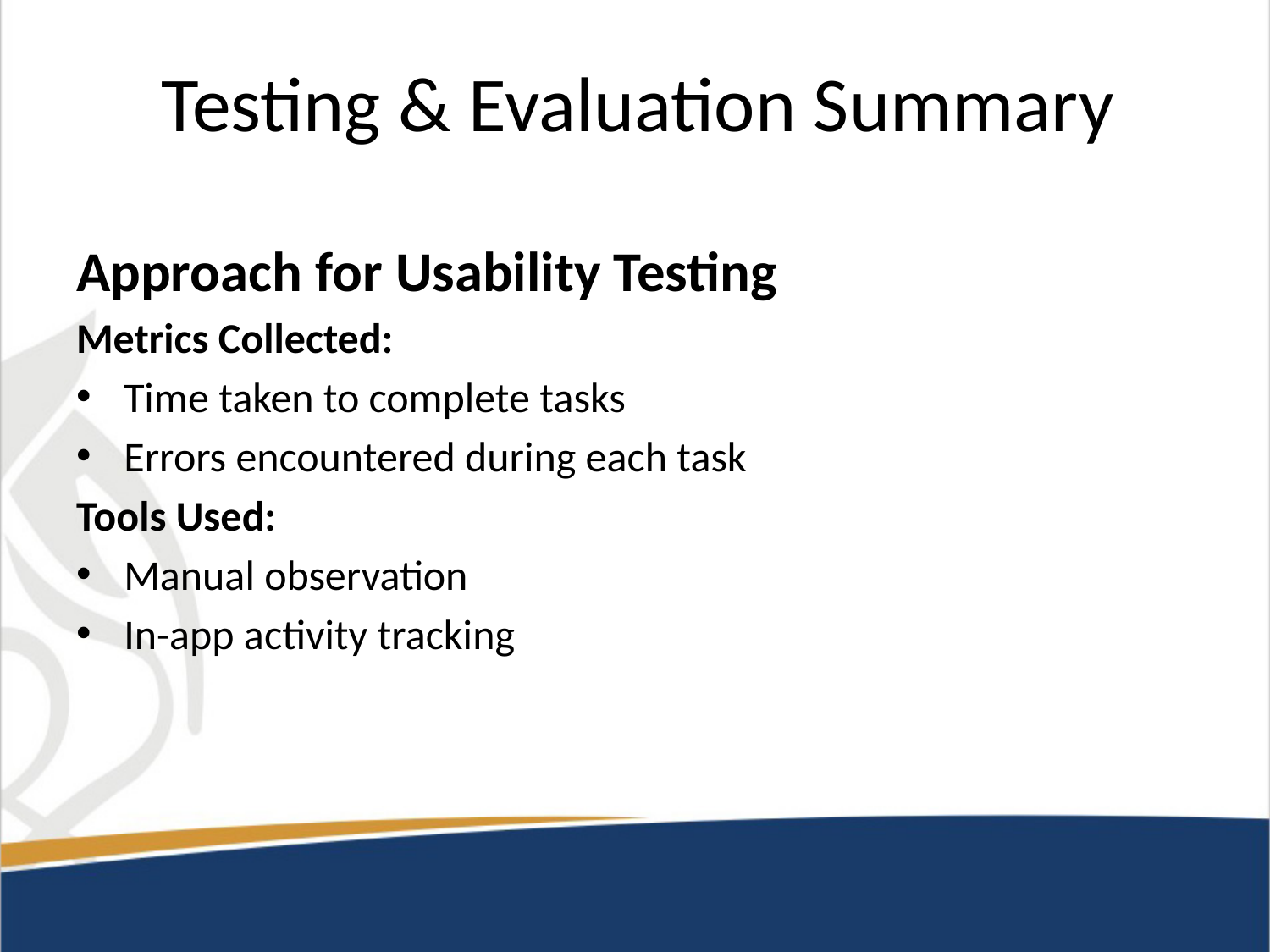

# Testing & Evaluation Summary

Approach for Usability Testing
Metrics Collected:
Time taken to complete tasks
Errors encountered during each task
Tools Used:
Manual observation
In-app activity tracking